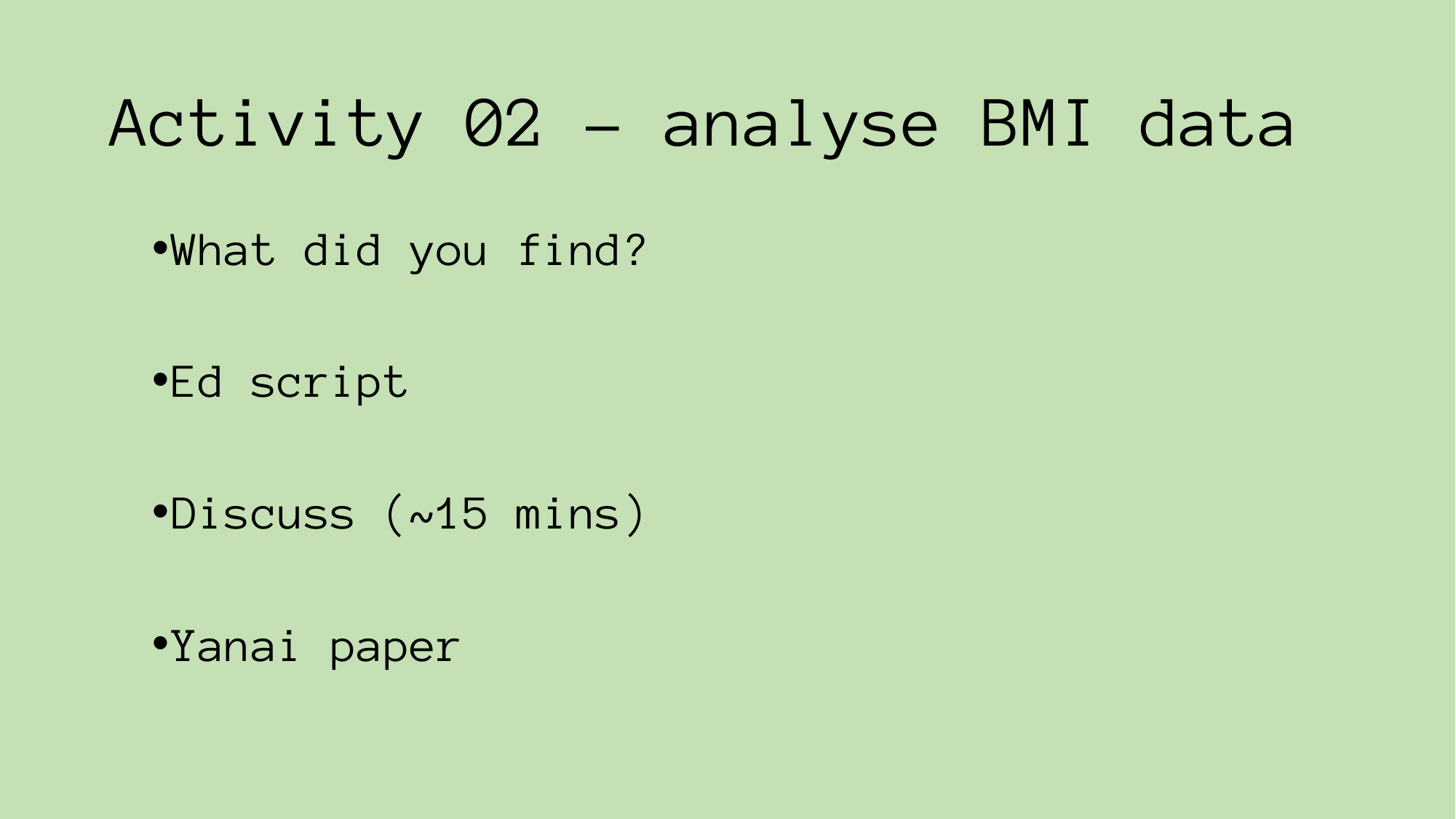

# Activity 02 - analyse BMI data
What did you find?

Ed script

Discuss (~15 mins)

Yanai paper